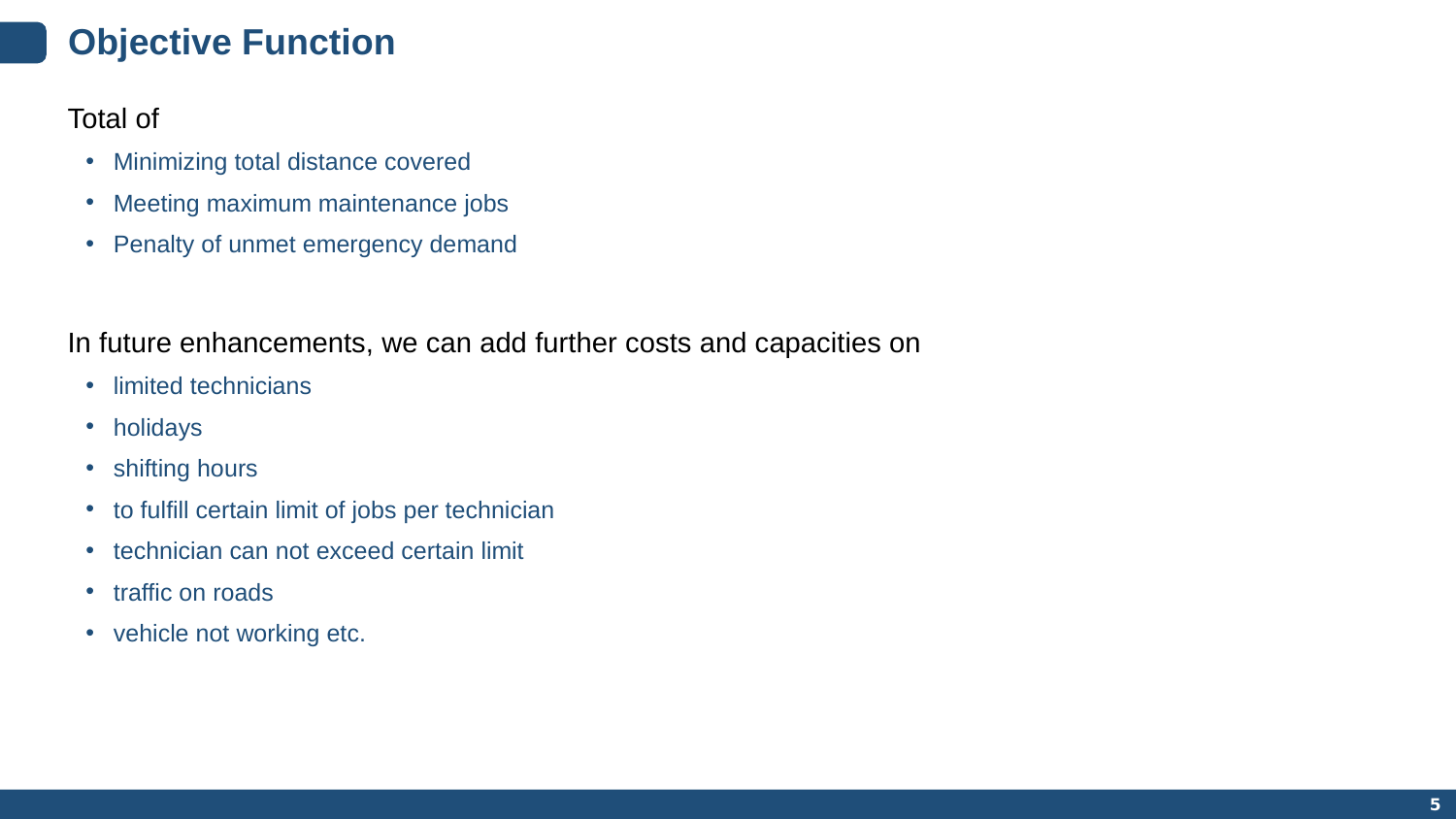

# Objective Function
Total of
Minimizing total distance covered
Meeting maximum maintenance jobs
Penalty of unmet emergency demand

In future enhancements, we can add further costs and capacities on
limited technicians
holidays
shifting hours
to fulfill certain limit of jobs per technician
technician can not exceed certain limit
traffic on roads
vehicle not working etc.